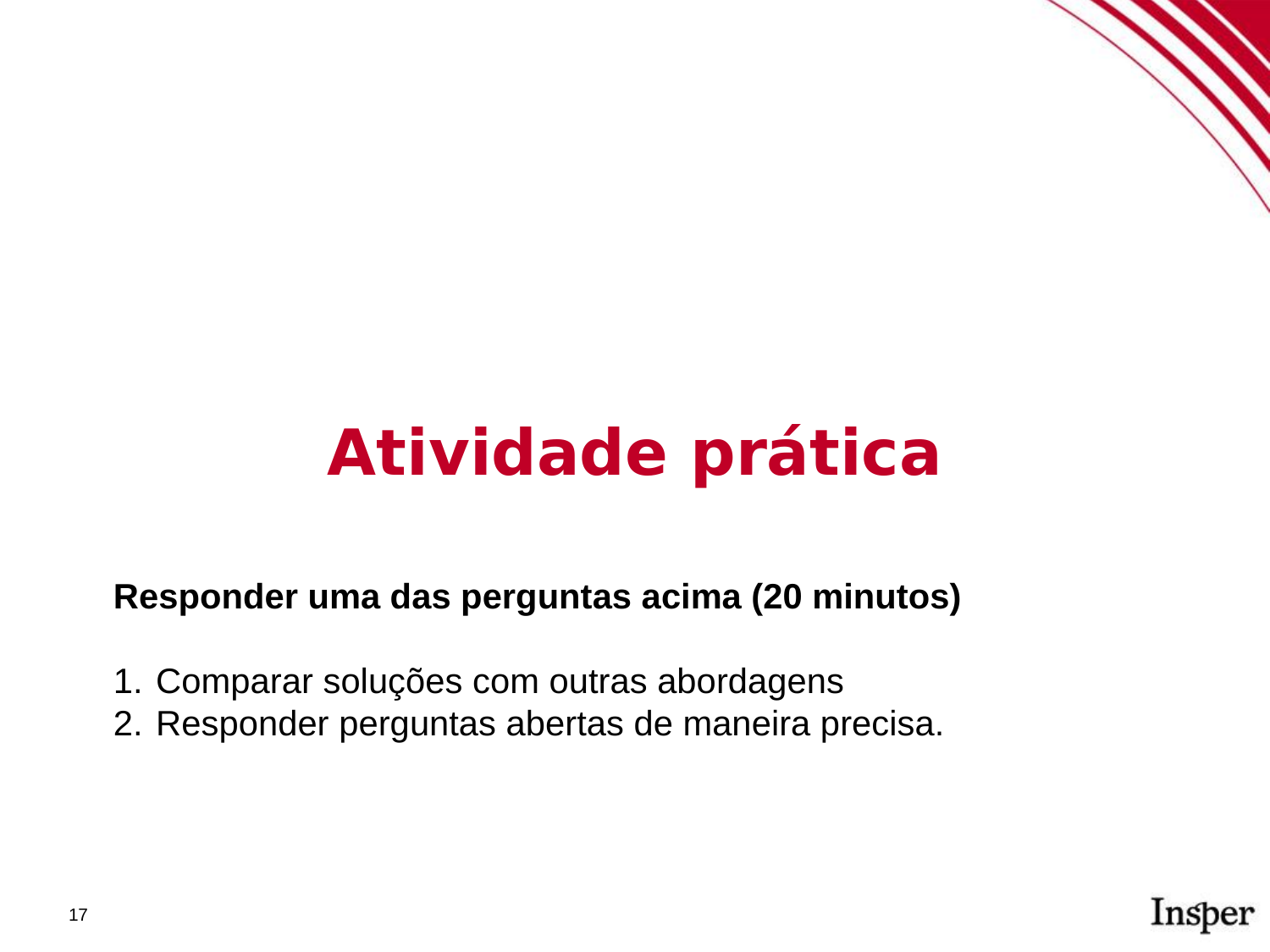

Atividade prática
Responder uma das perguntas acima (20 minutos)

Comparar soluções com outras abordagens
Responder perguntas abertas de maneira precisa.
17